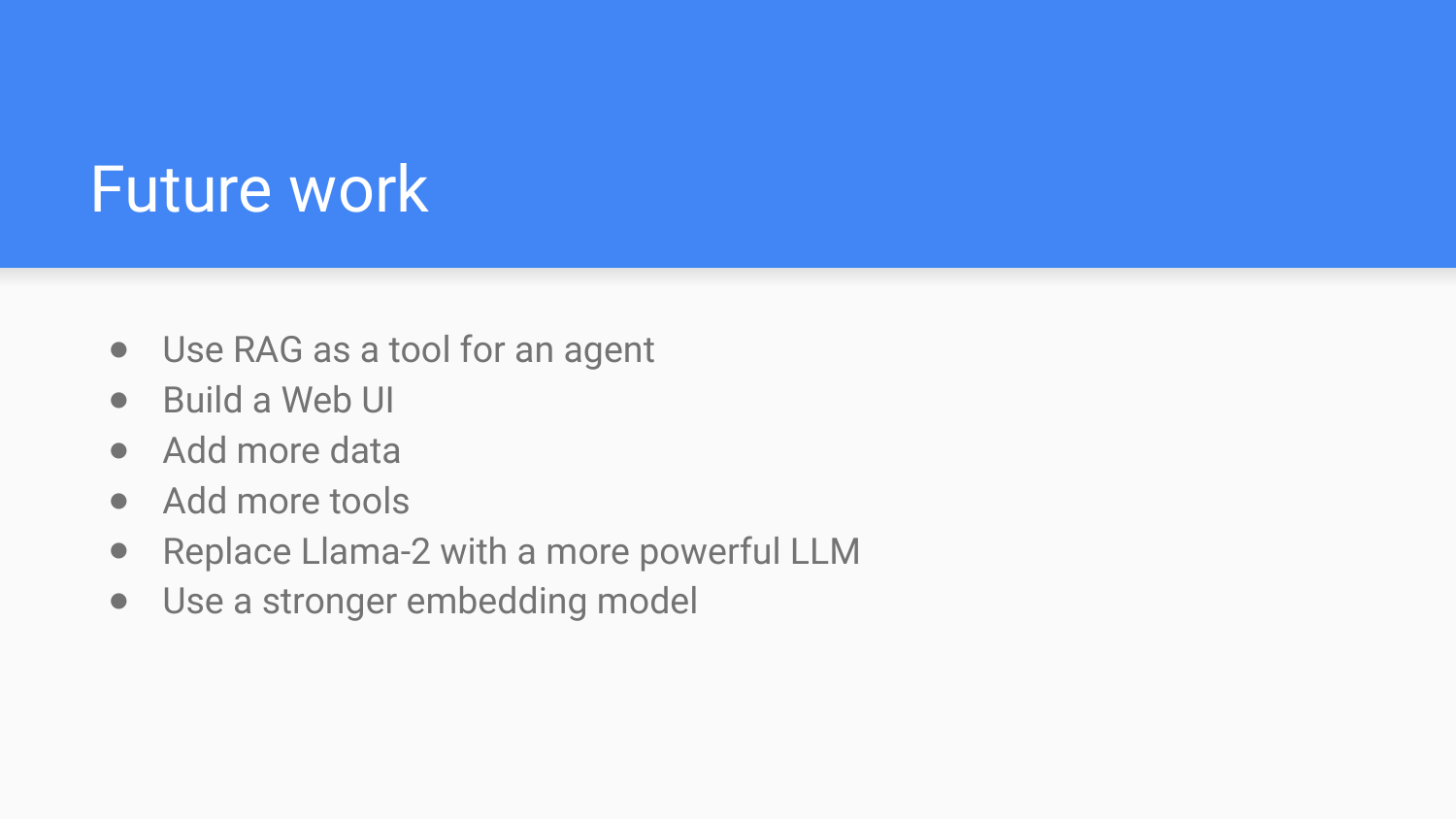

# Future work
Use RAG as a tool for an agent
Build a Web UI
Add more data
Add more tools
Replace Llama-2 with a more powerful LLM
Use a stronger embedding model